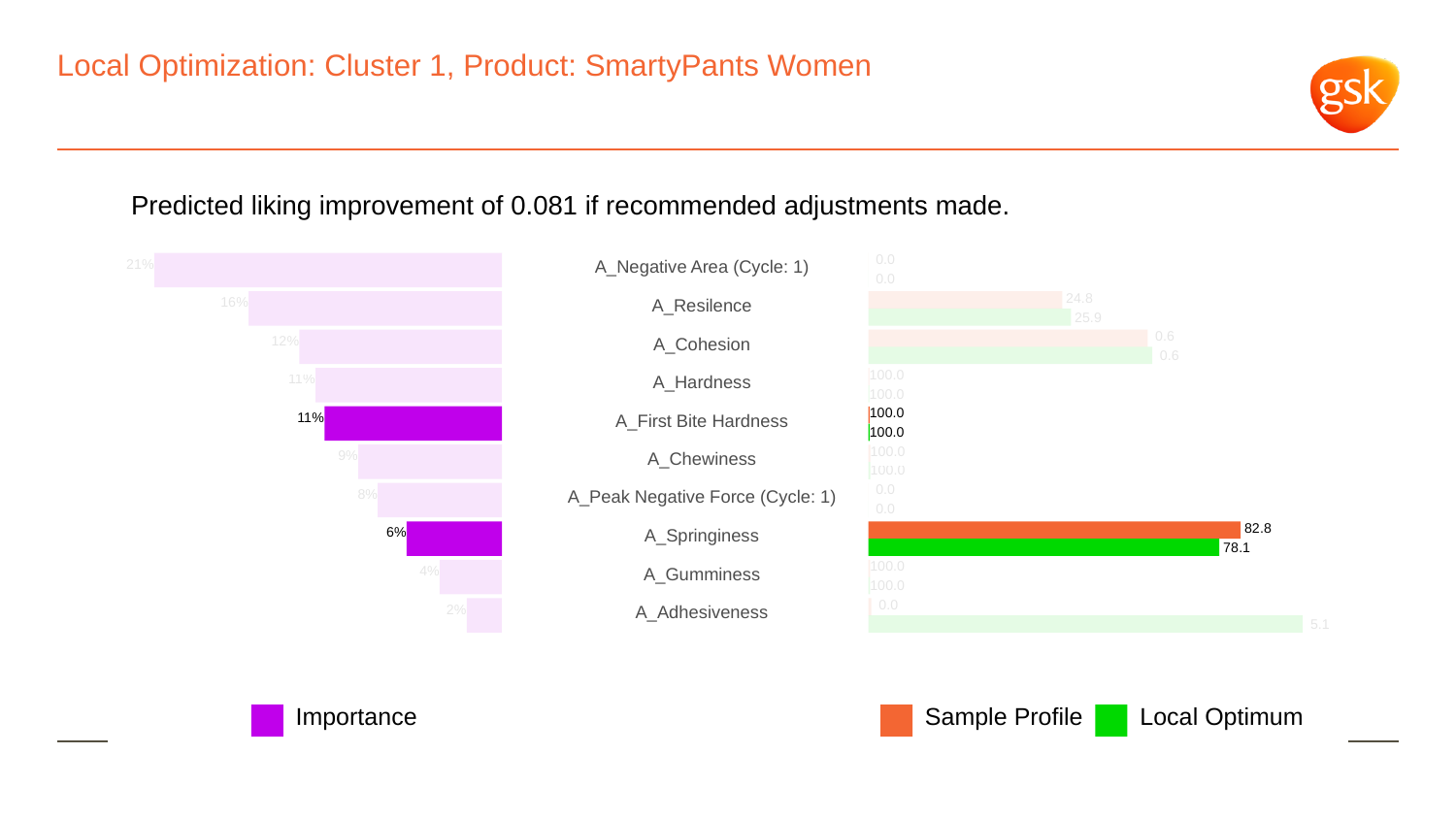

# Local Optimization: Cluster 1, Product: SmartyPants Women

Predicted liking improvement of 0.081 if recommended adjustments made.

  0.0
21%
A_Negative Area (Cycle: 1)

  0.0

 24.8
16%
A_Resilence

 25.9

  0.6
12%
A_Cohesion

  0.6

100.0
11%
A_Hardness

100.0

100.0
11%
A_First Bite Hardness

100.0

100.0
9%
A_Chewiness

100.0

  0.0
8%
A_Peak Negative Force (Cycle: 1)

  0.0

 82.8
6%
A_Springiness

 78.1

100.0
4%
A_Gumminess

100.0

  0.0
2%
A_Adhesiveness

  5.1

Local Optimum
Sample Profile
Importance